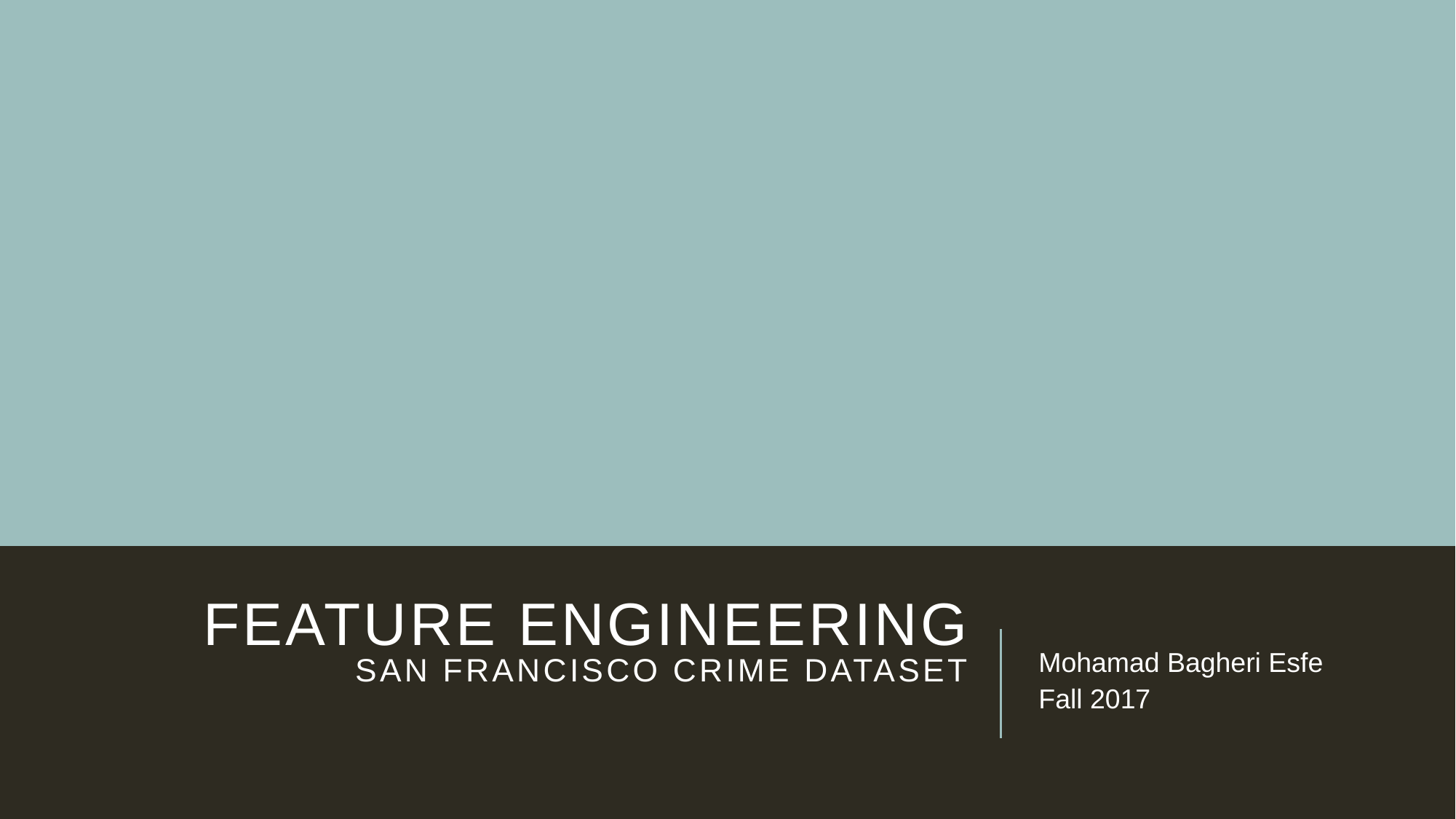

# Feature Engineering san Francisco crime dataset
Mohamad Bagheri Esfe
Fall 2017